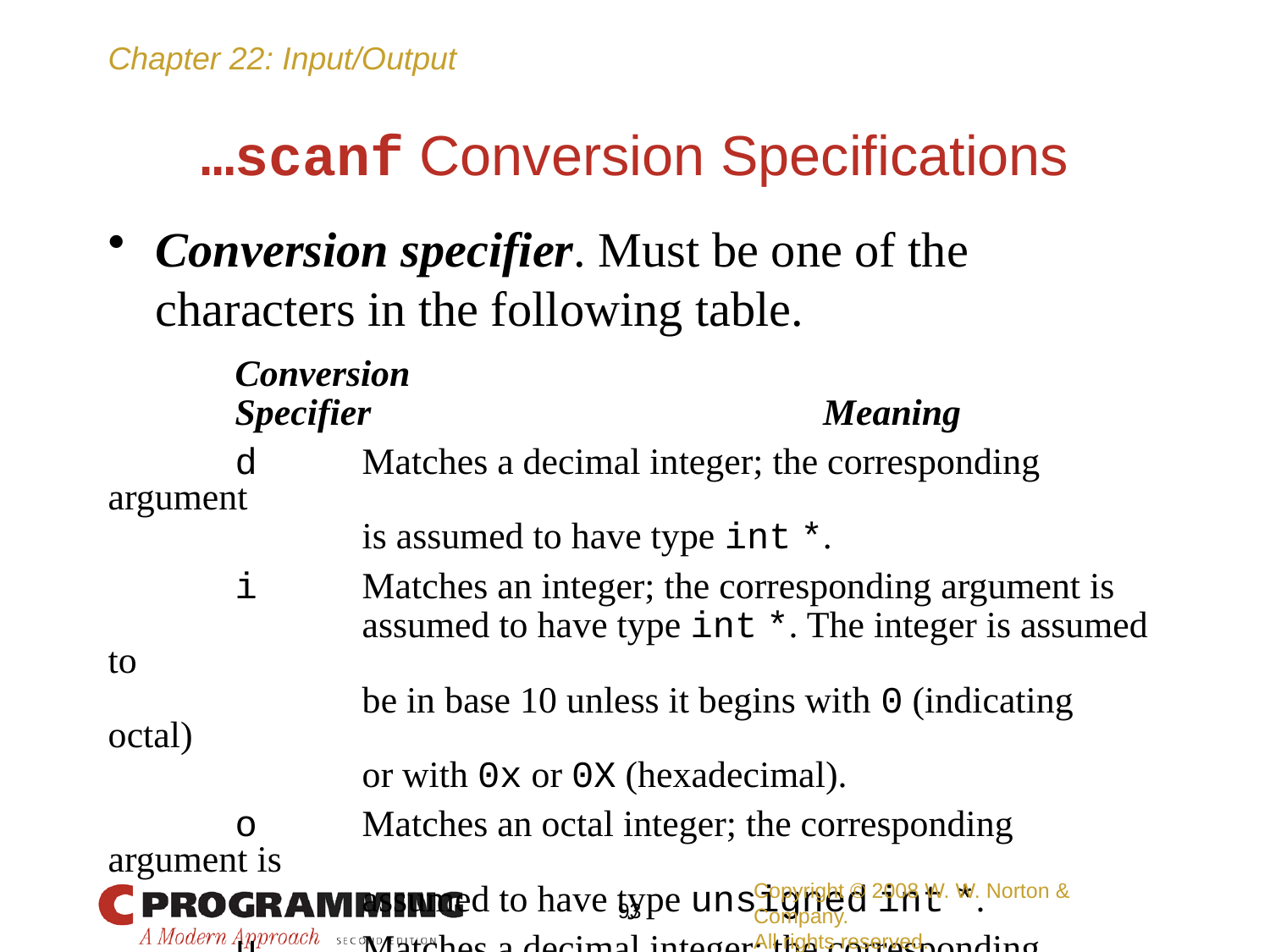

# …scanf Conversion Specifications
Conversion specifier. Must be one of the characters in the following table.
	Conversion
	Specifier	                                    Meaning
	d	Matches a decimal integer; the corresponding argument
		is assumed to have type int *.
	i	Matches an integer; the corresponding argument is
		assumed to have type int *. The integer is assumed to
		be in base 10 unless it begins with 0 (indicating octal)
		or with 0x or 0X (hexadecimal).
	o	Matches an octal integer; the corresponding argument is
		assumed to have type unsigned int *.
	u	Matches a decimal integer; the corresponding argument
		is assumed to have type unsigned int *.

Copyright © 2008 W. W. Norton & Company.
All rights reserved.
93